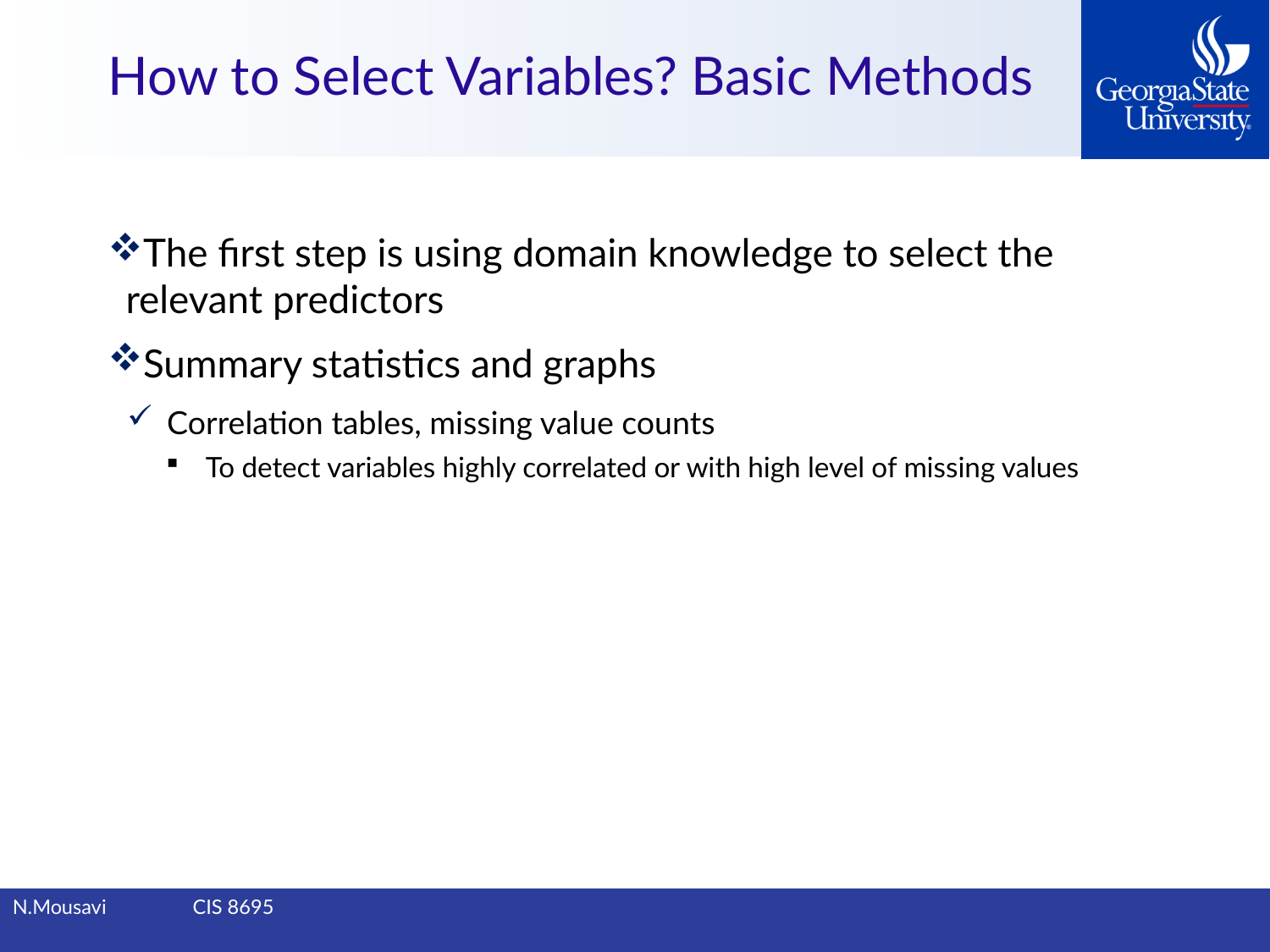

# How to Select Variables? Basic Methods
The first step is using domain knowledge to select the relevant predictors
Summary statistics and graphs
Correlation tables, missing value counts
To detect variables highly correlated or with high level of missing values